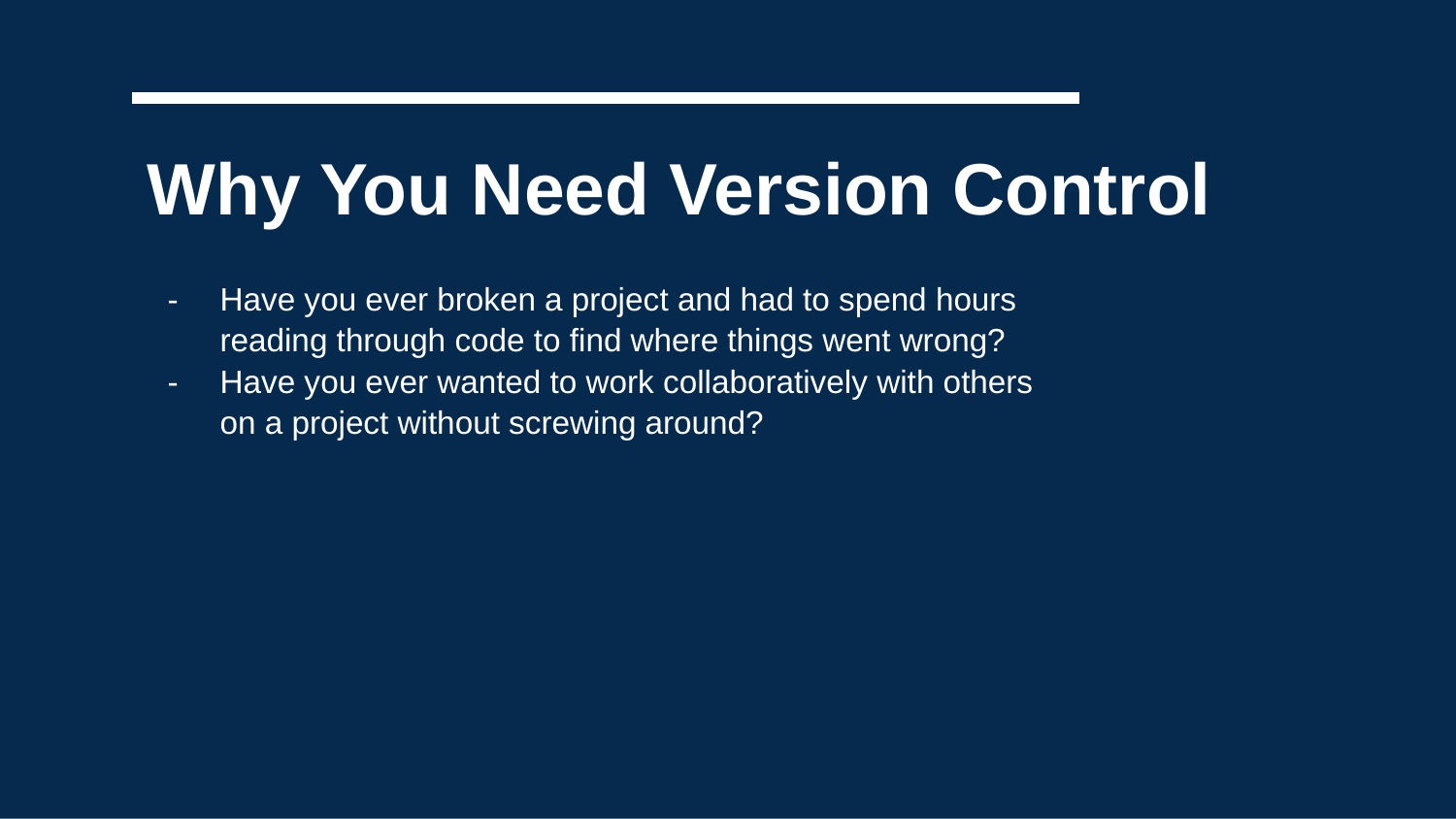

# Why You Need Version Control
Have you ever broken a project and had to spend hours reading through code to find where things went wrong?
Have you ever wanted to work collaboratively with others on a project without screwing around?